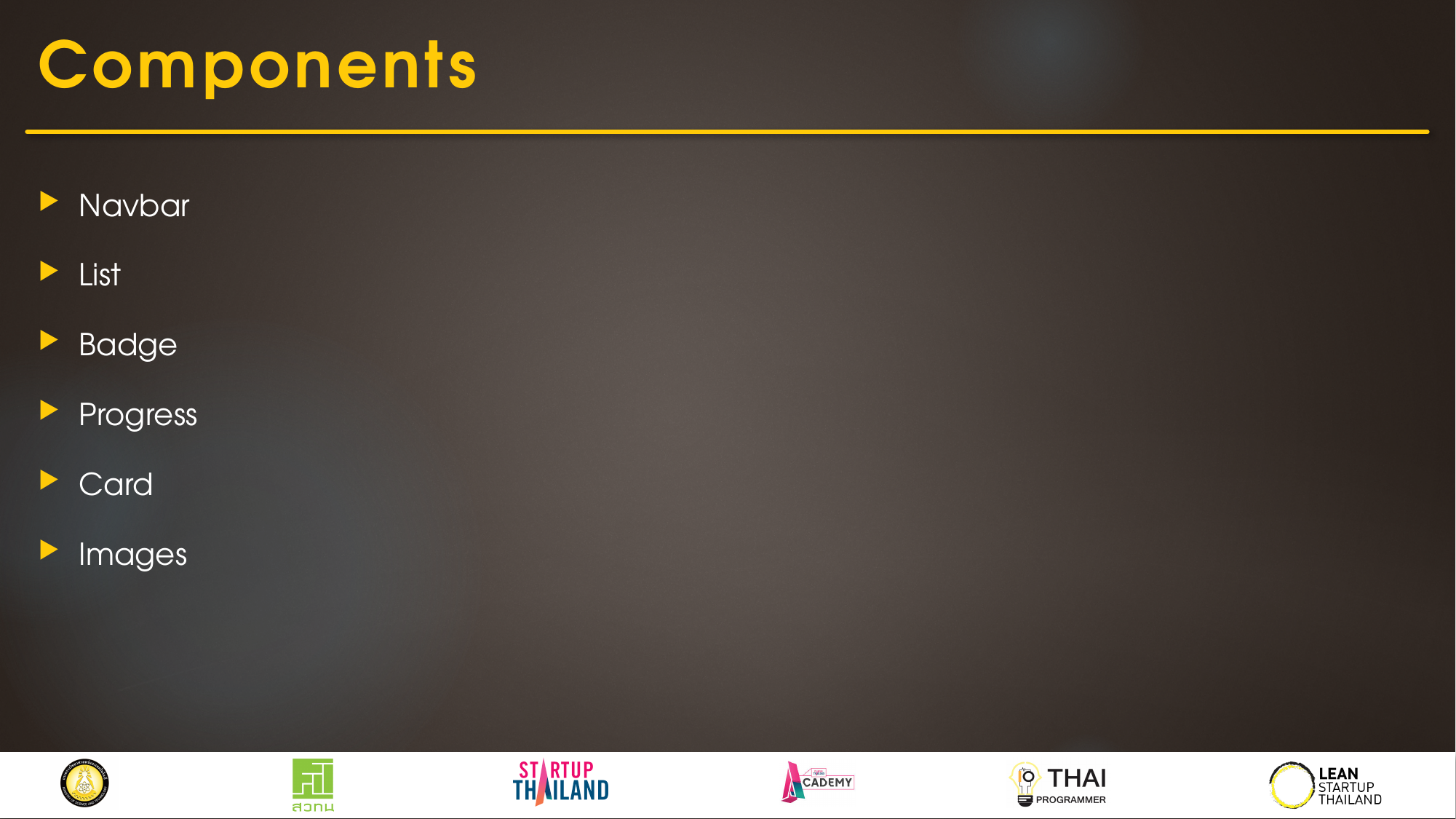

# Components
Navbar
List
Badge
Progress
Card
Images